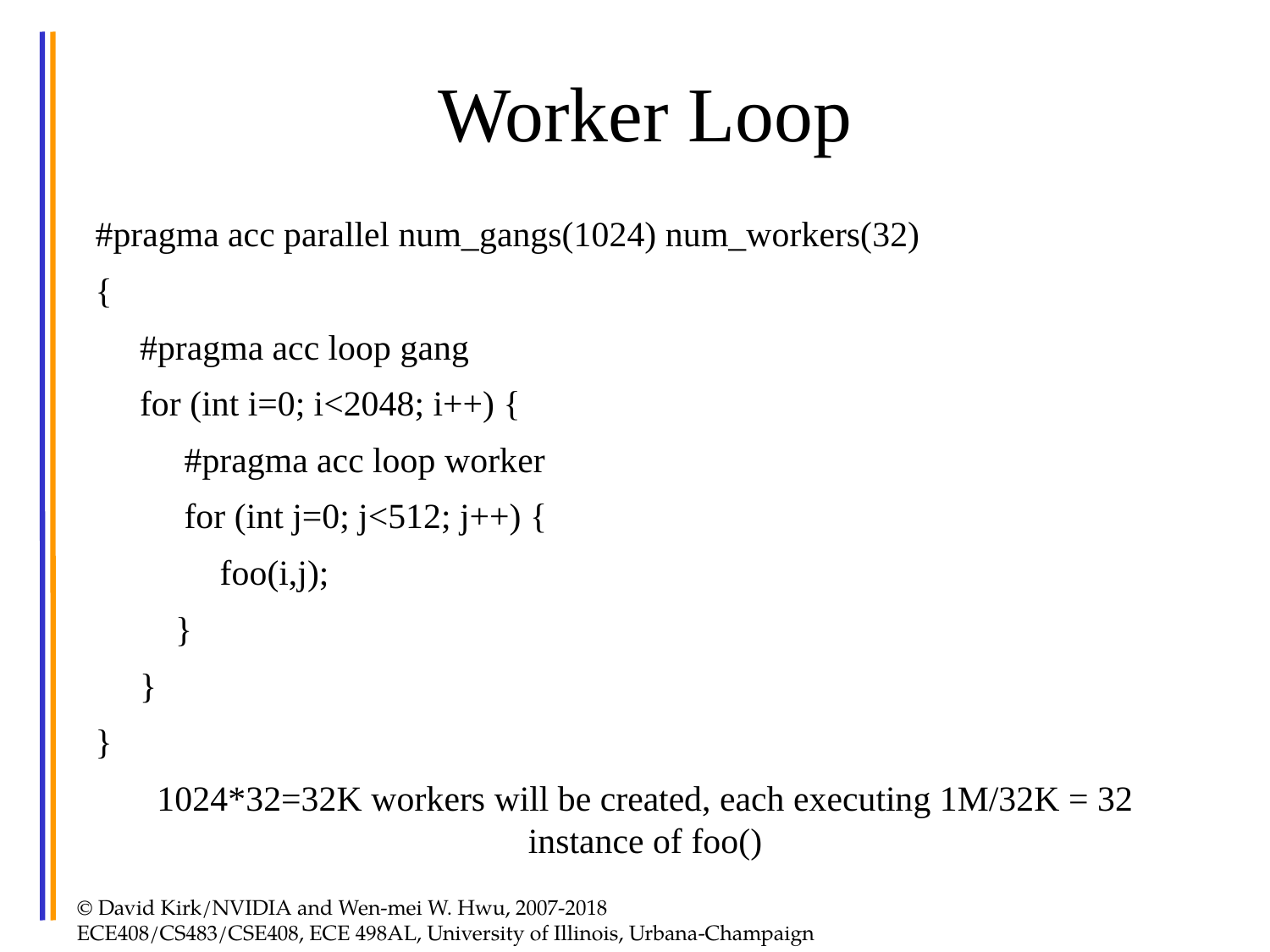

# Worker Loop
#pragma acc parallel num_gangs(1024) num_workers(32)
{
     #pragma acc loop gang
     for (int i=0; i<2048; i++) {
          #pragma acc loop worker
          for (int j=0; j<512; j++) {
              foo(i,j);
         }
     }
}
1024*32=32K workers will be created, each executing 1M/32K = 32 instance of foo()